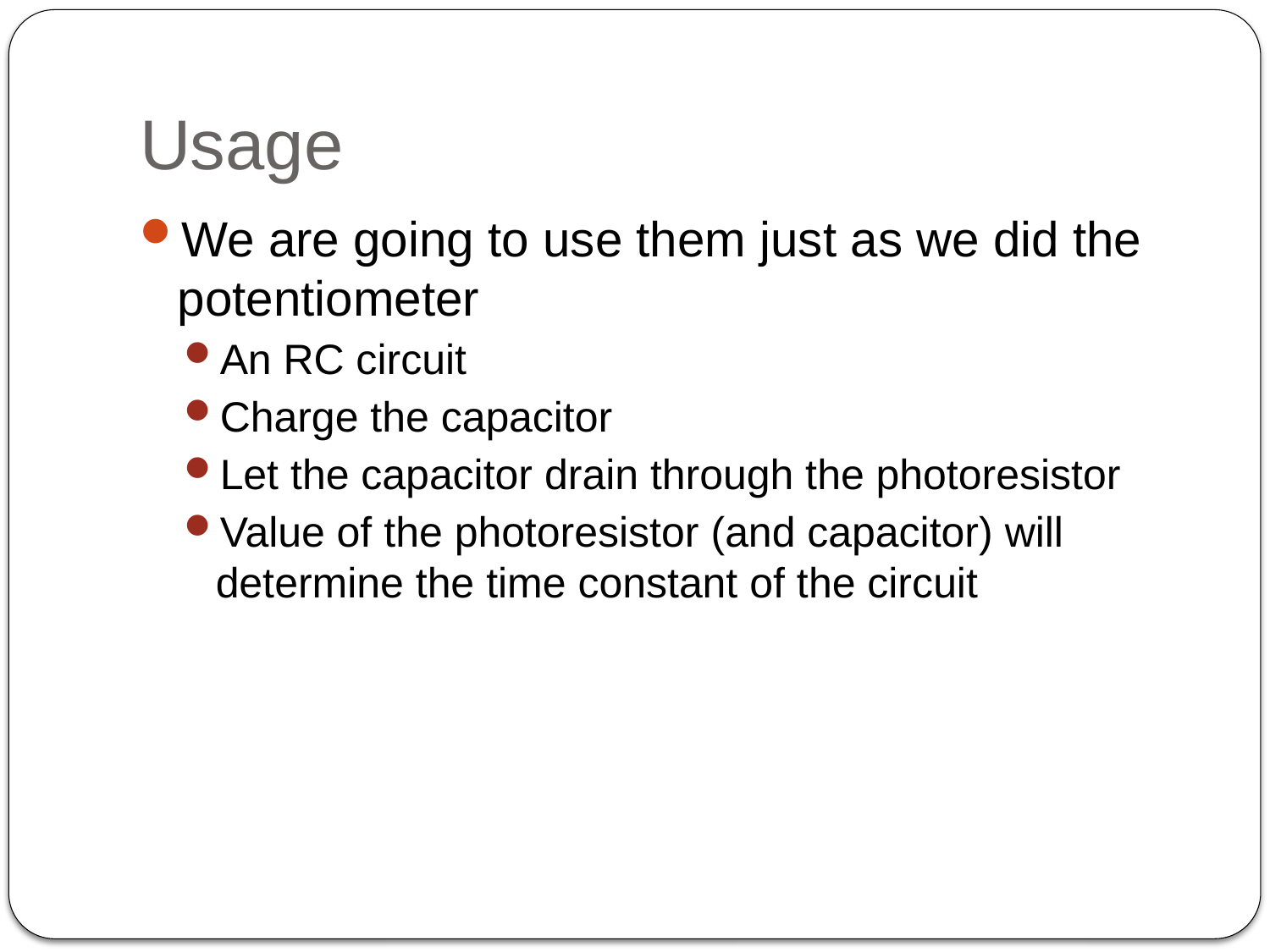

# Usage
We are going to use them just as we did the potentiometer
An RC circuit
Charge the capacitor
Let the capacitor drain through the photoresistor
Value of the photoresistor (and capacitor) will determine the time constant of the circuit